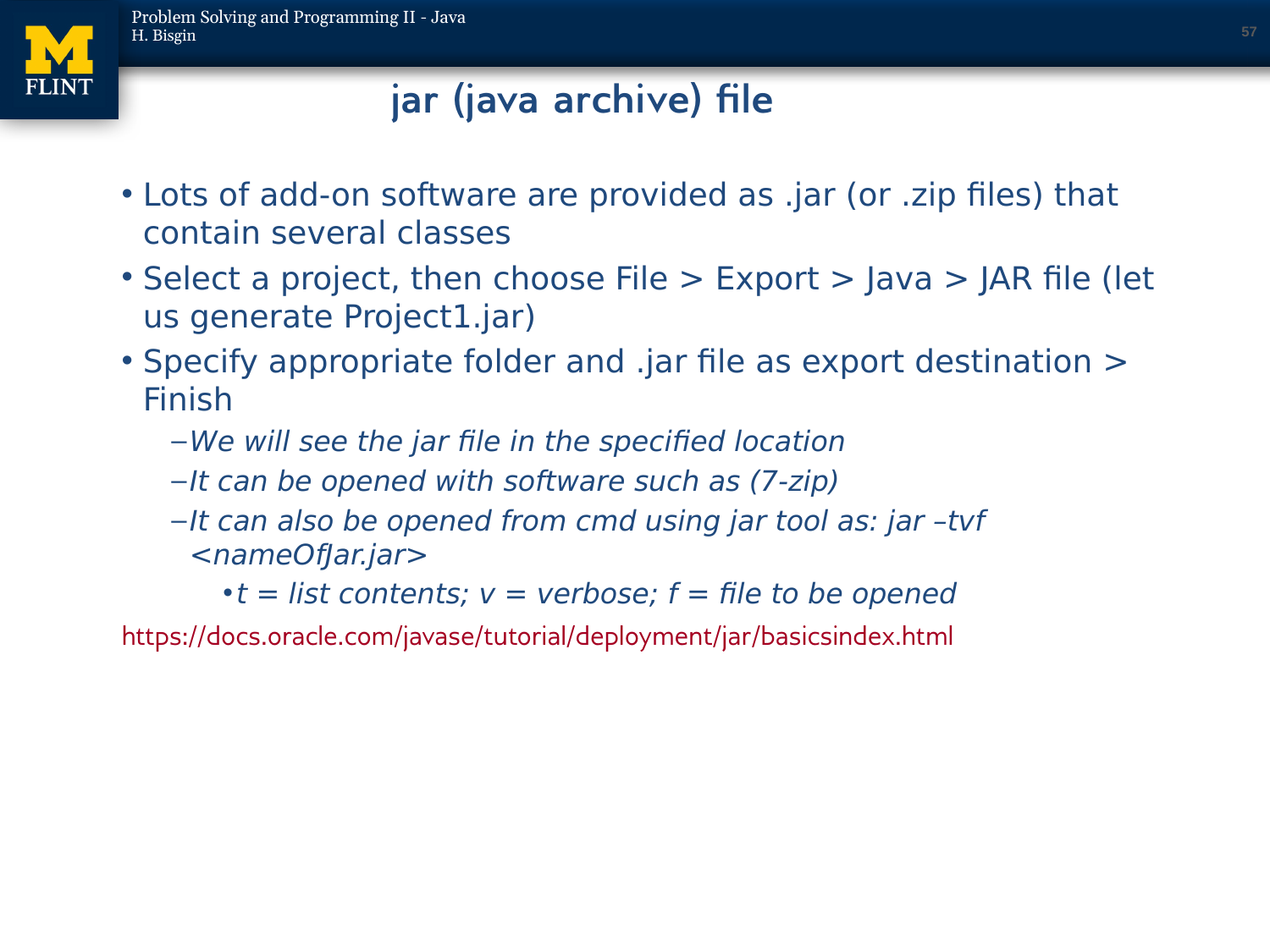

57
# jar (java archive) file
Lots of add-on software are provided as .jar (or .zip files) that contain several classes
Select a project, then choose File > Export > Java > JAR file (let us generate Project1.jar)
Specify appropriate folder and .jar file as export destination > Finish
We will see the jar file in the specified location
It can be opened with software such as (7-zip)
It can also be opened from cmd using jar tool as: jar –tvf <nameOfJar.jar>
t = list contents; v = verbose; f = file to be opened
https://docs.oracle.com/javase/tutorial/deployment/jar/basicsindex.html